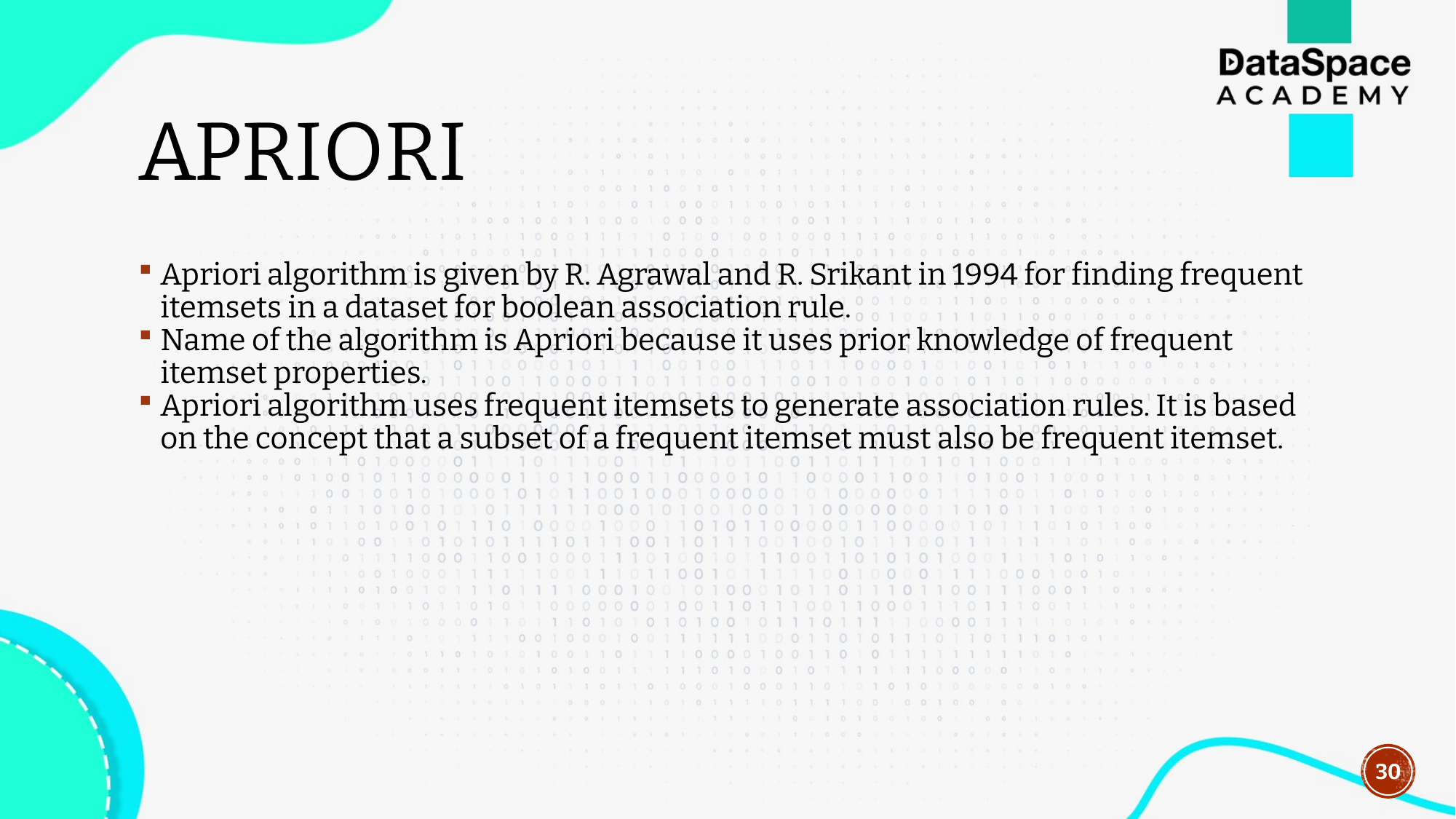

# Apriori
Apriori algorithm is given by R. Agrawal and R. Srikant in 1994 for finding frequent itemsets in a dataset for boolean association rule.
Name of the algorithm is Apriori because it uses prior knowledge of frequent itemset properties.
Apriori algorithm uses frequent itemsets to generate association rules. It is based on the concept that a subset of a frequent itemset must also be frequent itemset.

30